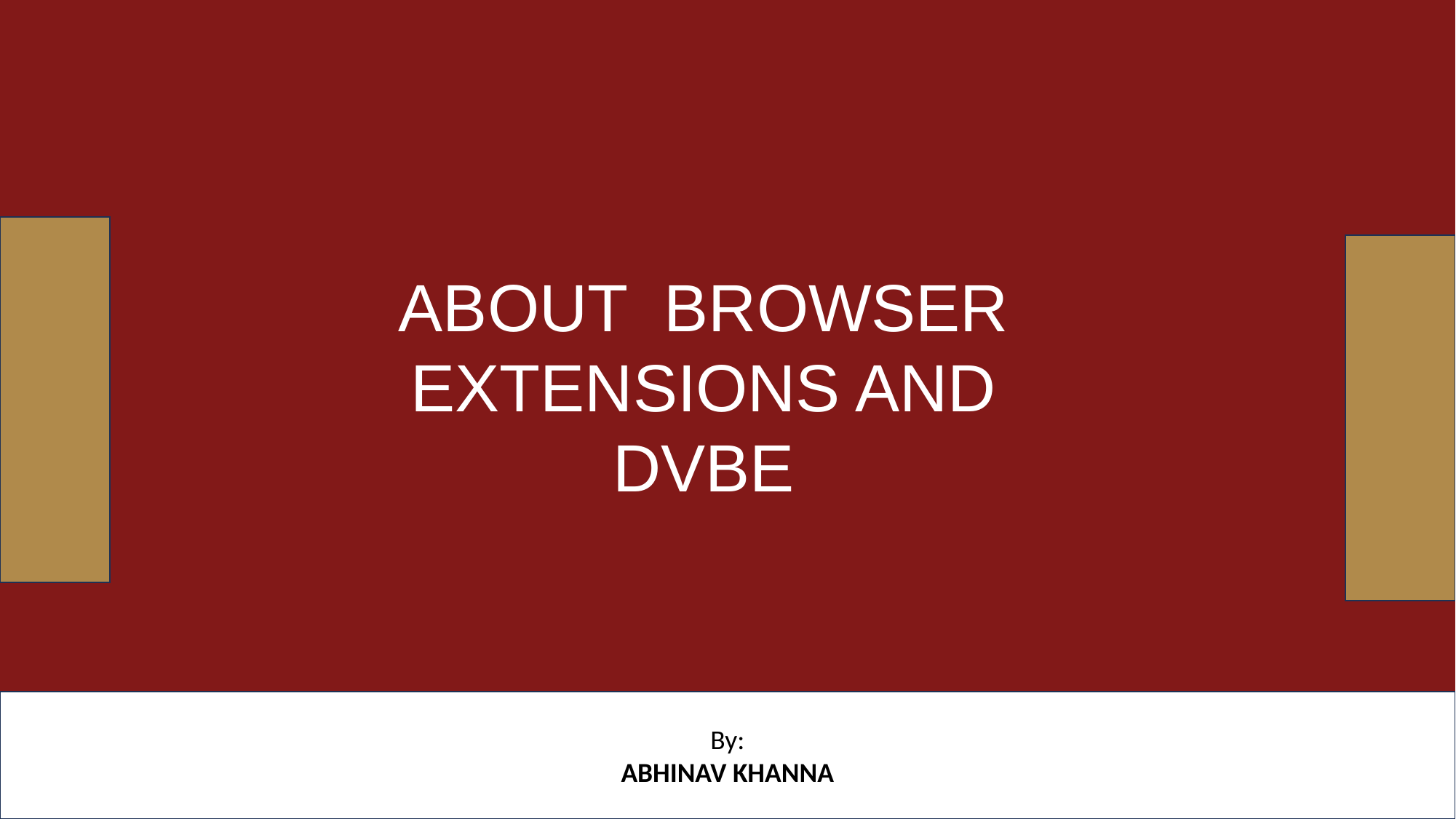

ABOUT  BROWSER EXTENSIONS AND DVBE
By:
ABHINAV KHANNA